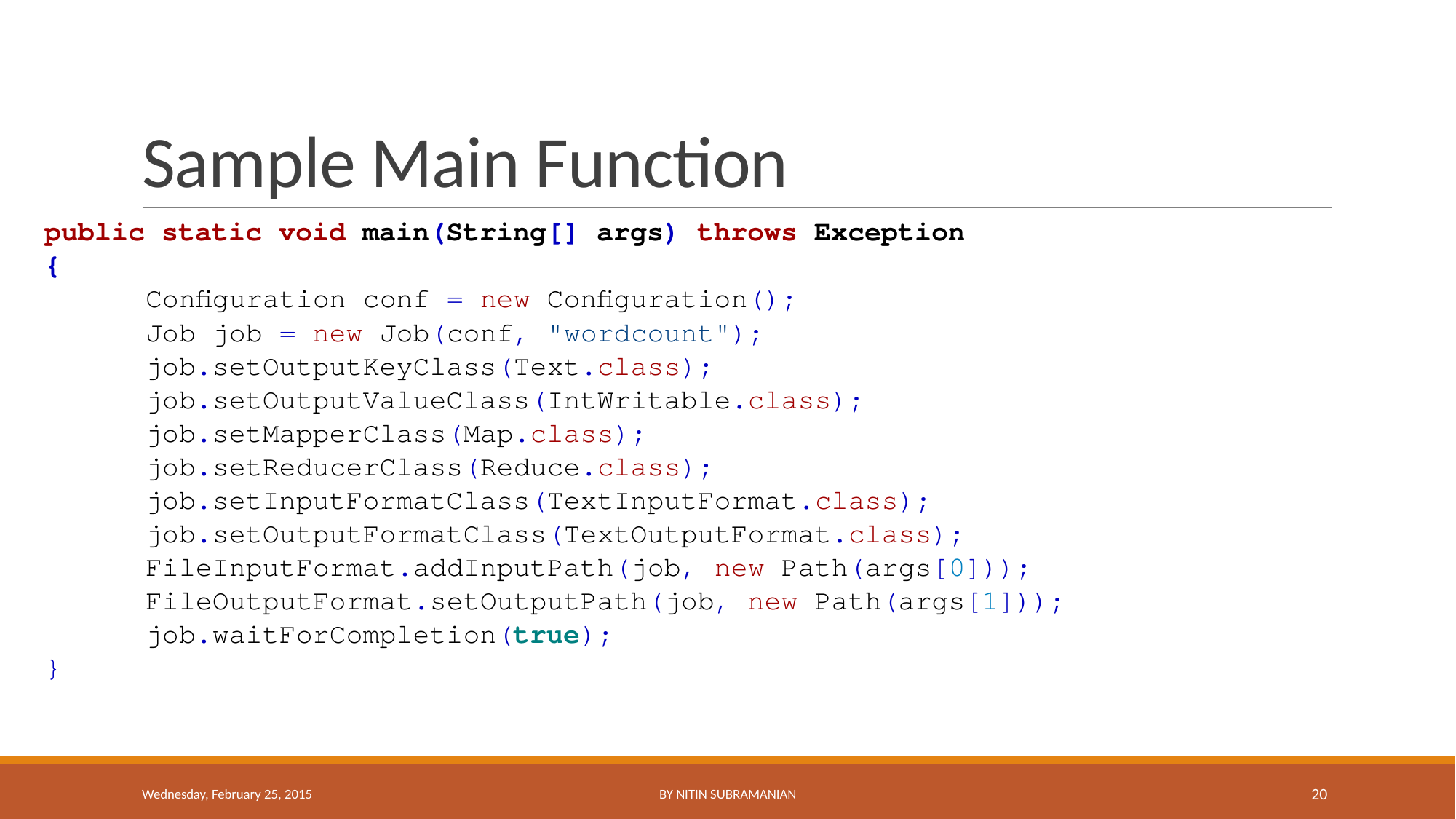

# Sample Main Function
public static void main(String[] args) throws Exception
{
	Configuration conf = new Configuration();
	Job job = new Job(conf, "wordcount");
	job.setOutputKeyClass(Text.class);
	job.setOutputValueClass(IntWritable.class);
	job.setMapperClass(Map.class);
	job.setReducerClass(Reduce.class);
	job.setInputFormatClass(TextInputFormat.class);
	job.setOutputFormatClass(TextOutputFormat.class);
	FileInputFormat.addInputPath(job, new Path(args[0]));
	FileOutputFormat.setOutputPath(job, new Path(args[1]));
	job.waitForCompletion(true);
}

Wednesday, February 25, 2015
By Nitin Subramanian
20